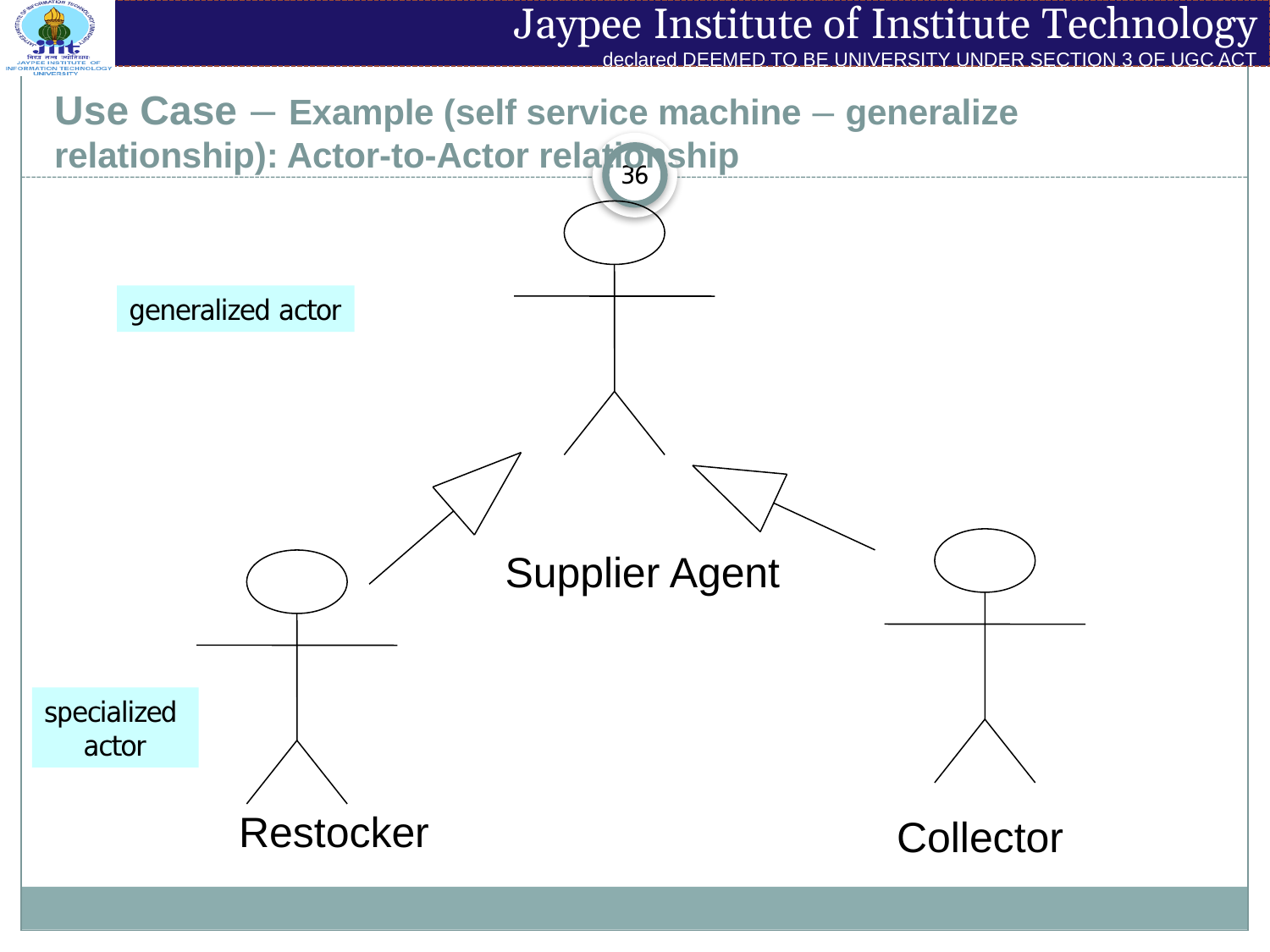

# Use Case – Example (self service machine – generalize relationship): Actor-to-Actor relationship

generalized actor

Supplier Agent

specialized
actor
Restocker
Collector
36